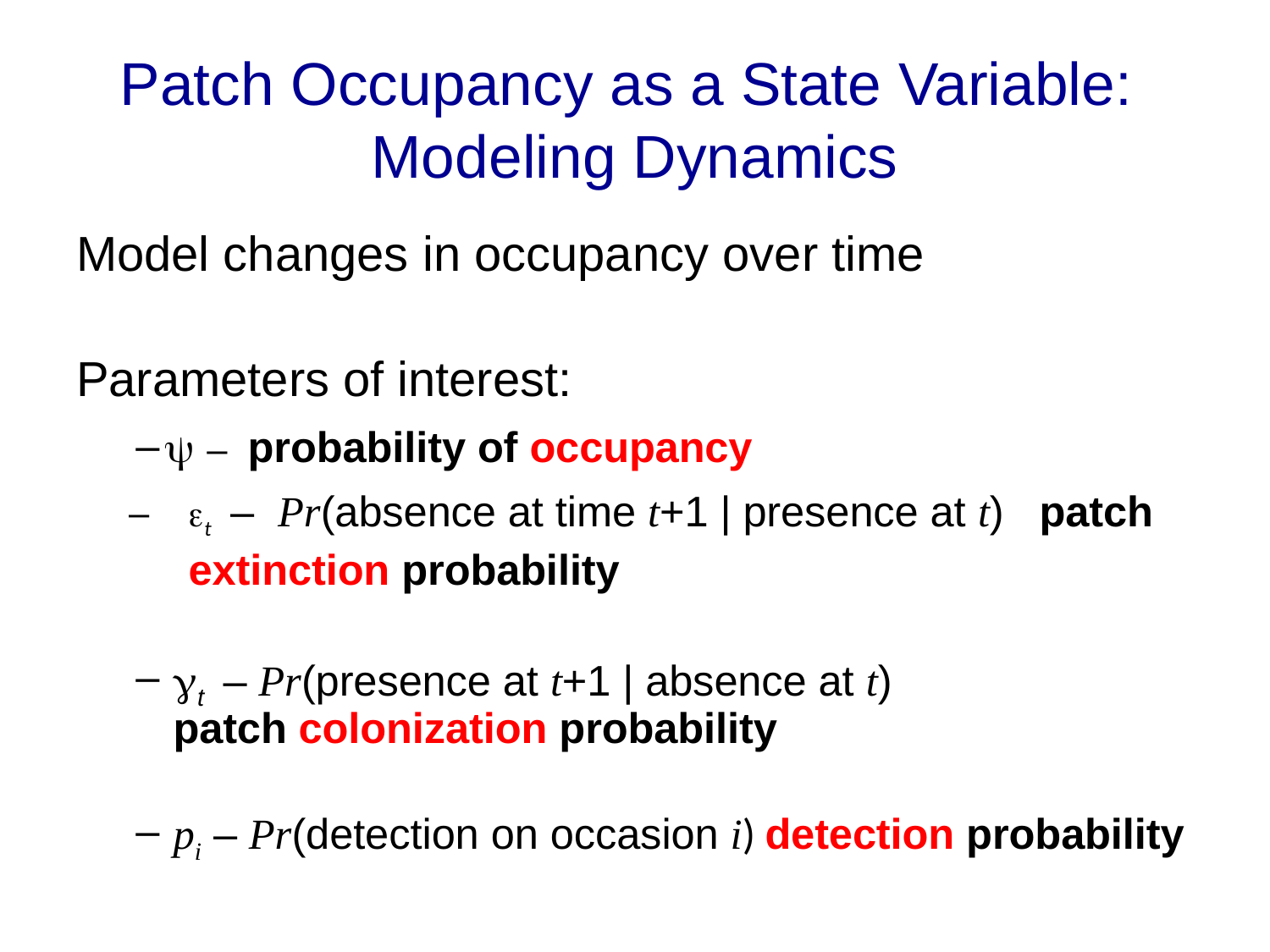

# Patch Occupancy as a State Variable: Modeling Dynamics
Model changes in occupancy over time

Parameters of interest:
ψ –  probability of occupancy
εt  –  Pr(absence at time t+1 | presence at t)   patch extinction probability
γt  – Pr(presence at t+1 | absence at t)
patch colonization probability
pi – Pr(detection on occasion i) detection probability